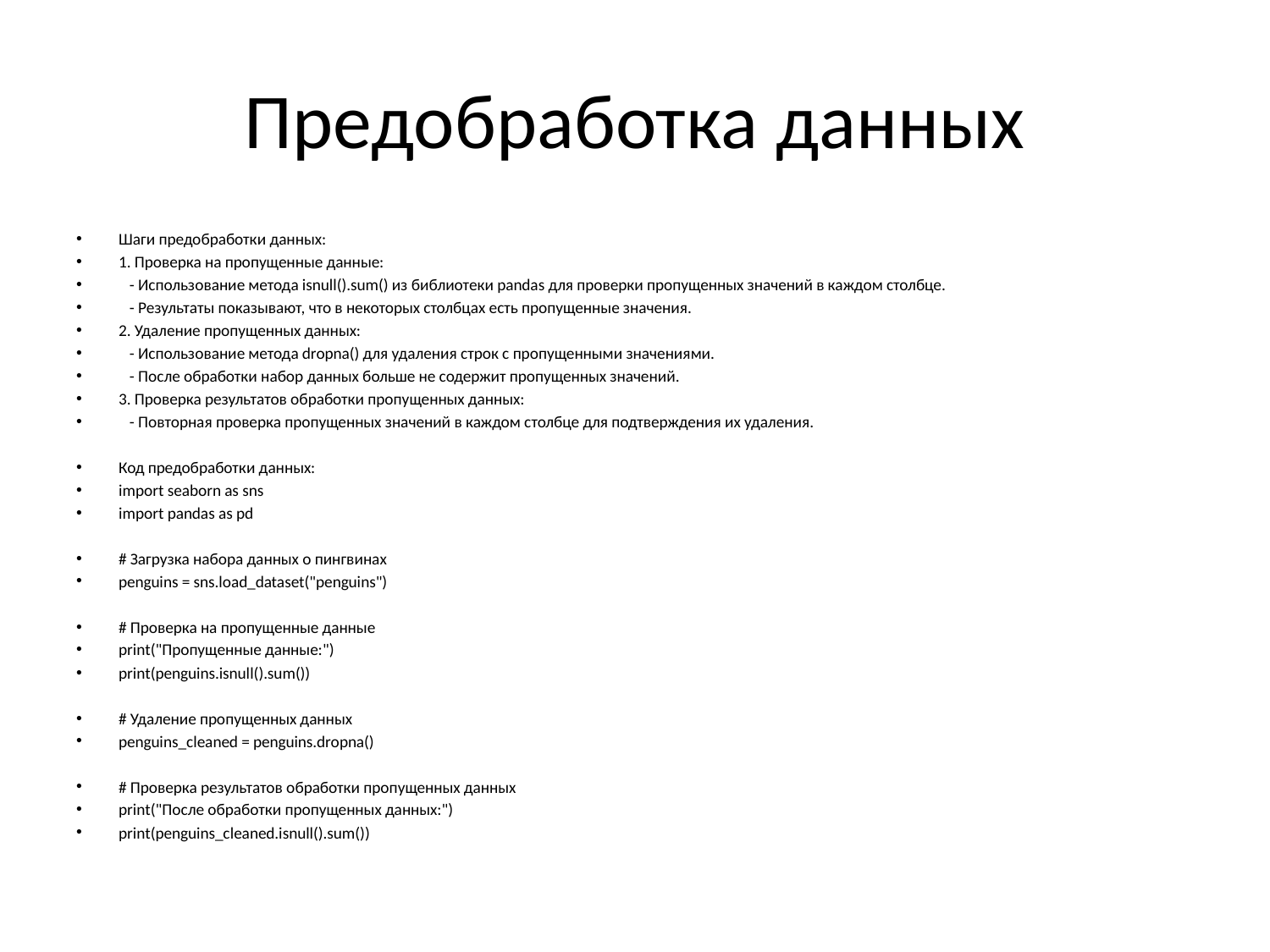

# Предобработка данных
Шаги предобработки данных:
1. Проверка на пропущенные данные:
   - Использование метода isnull().sum() из библиотеки pandas для проверки пропущенных значений в каждом столбце.
   - Результаты показывают, что в некоторых столбцах есть пропущенные значения.
2. Удаление пропущенных данных:
   - Использование метода dropna() для удаления строк с пропущенными значениями.
   - После обработки набор данных больше не содержит пропущенных значений.
3. Проверка результатов обработки пропущенных данных:
   - Повторная проверка пропущенных значений в каждом столбце для подтверждения их удаления.

Код предобработки данных:
import seaborn as sns
import pandas as pd

# Загрузка набора данных о пингвинах
penguins = sns.load_dataset("penguins")

# Проверка на пропущенные данные
print("Пропущенные данные:")
print(penguins.isnull().sum())

# Удаление пропущенных данных
penguins_cleaned = penguins.dropna()

# Проверка результатов обработки пропущенных данных
print("После обработки пропущенных данных:")
print(penguins_cleaned.isnull().sum())